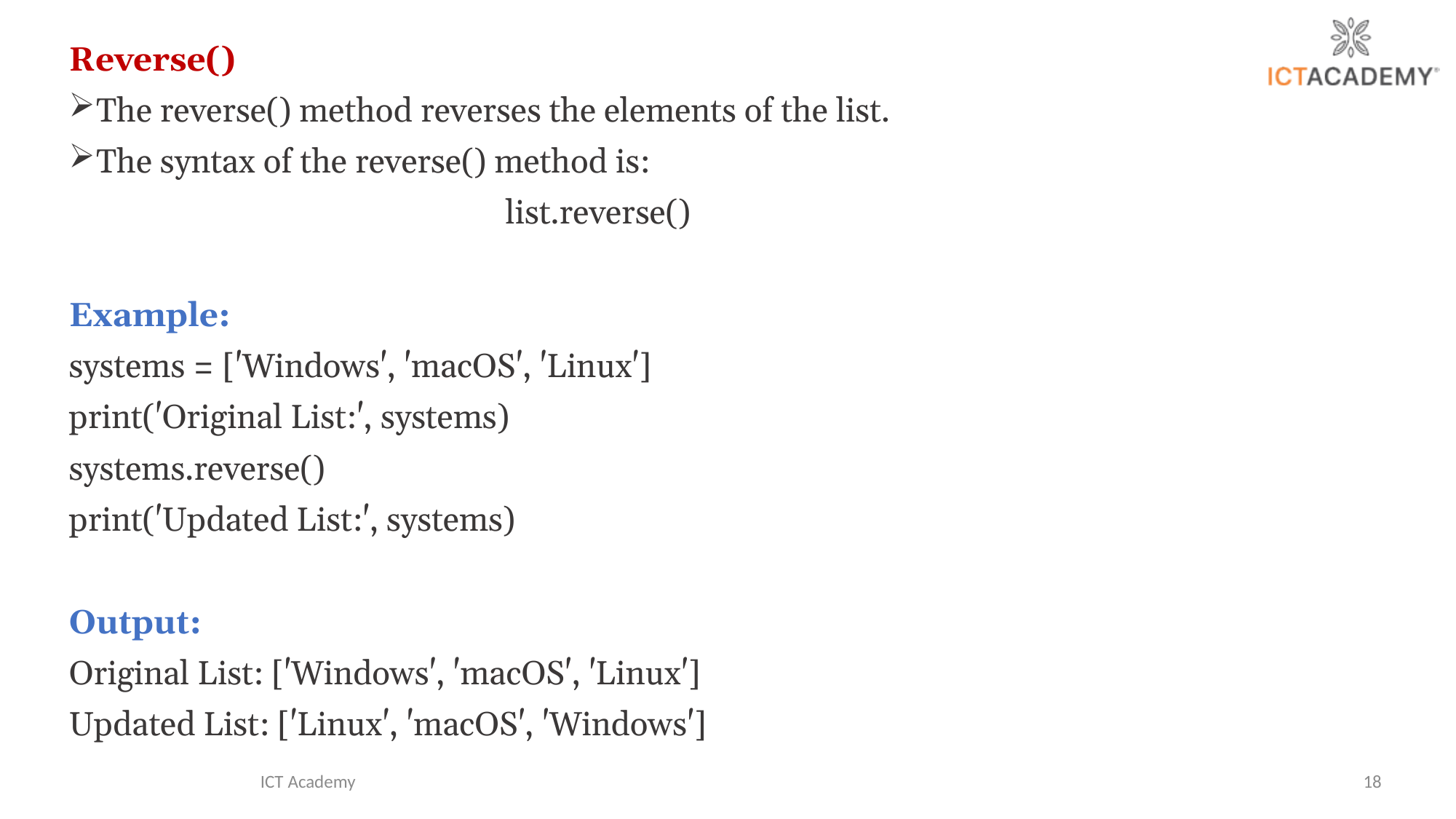

Reverse()
The reverse() method reverses the elements of the list.
The syntax of the reverse() method is:
				list.reverse()

Example:
systems = ['Windows', 'macOS', 'Linux']
print('Original List:', systems)
systems.reverse()
print('Updated List:', systems)

Output:
Original List: ['Windows', 'macOS', 'Linux']
Updated List: ['Linux', 'macOS', 'Windows']
ICT Academy
18